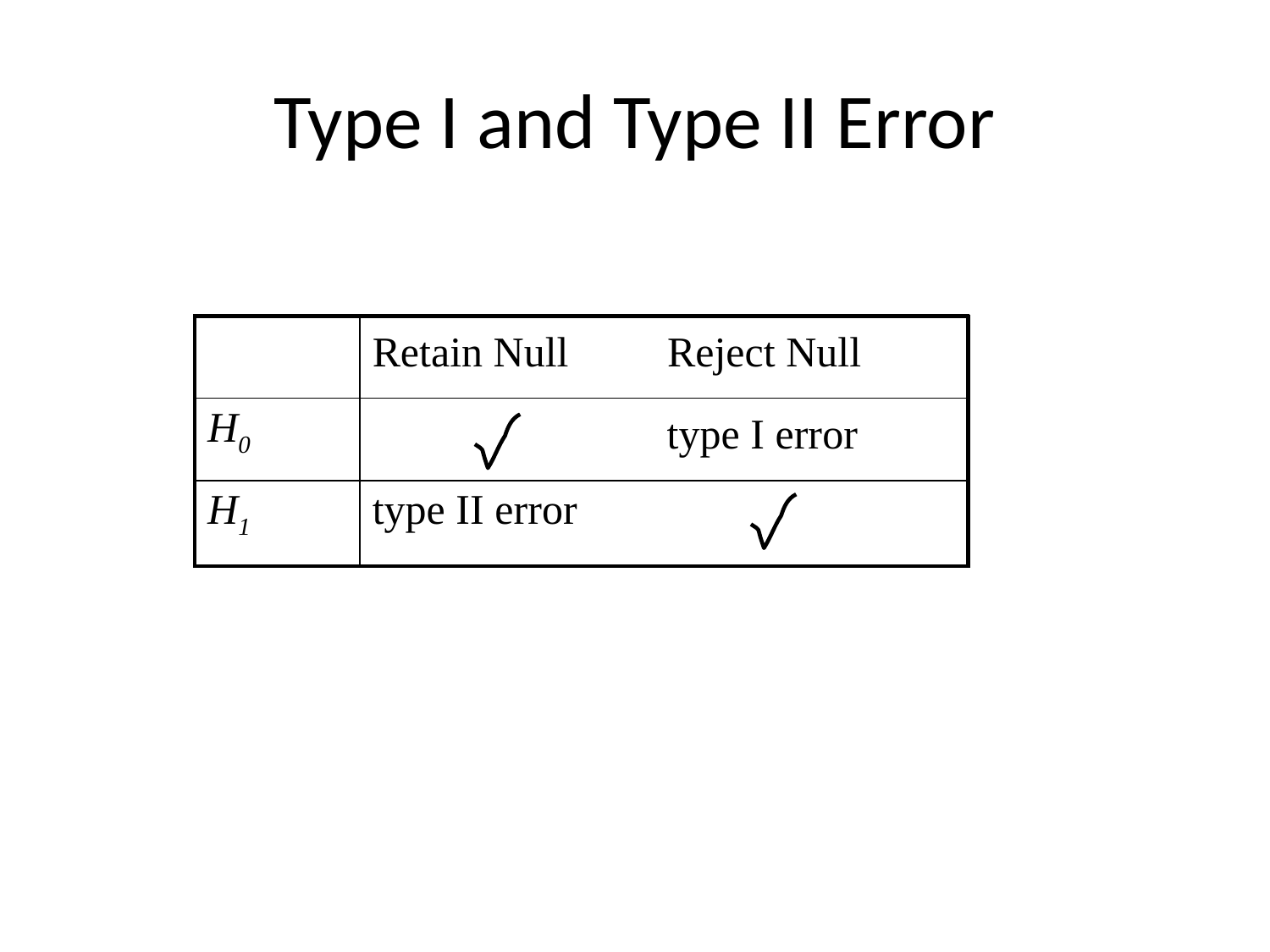

# Type I and Type II Error
|  | Retain Null Reject Null |
| --- | --- |
| H0 | type I error |
| H1 | type II error |